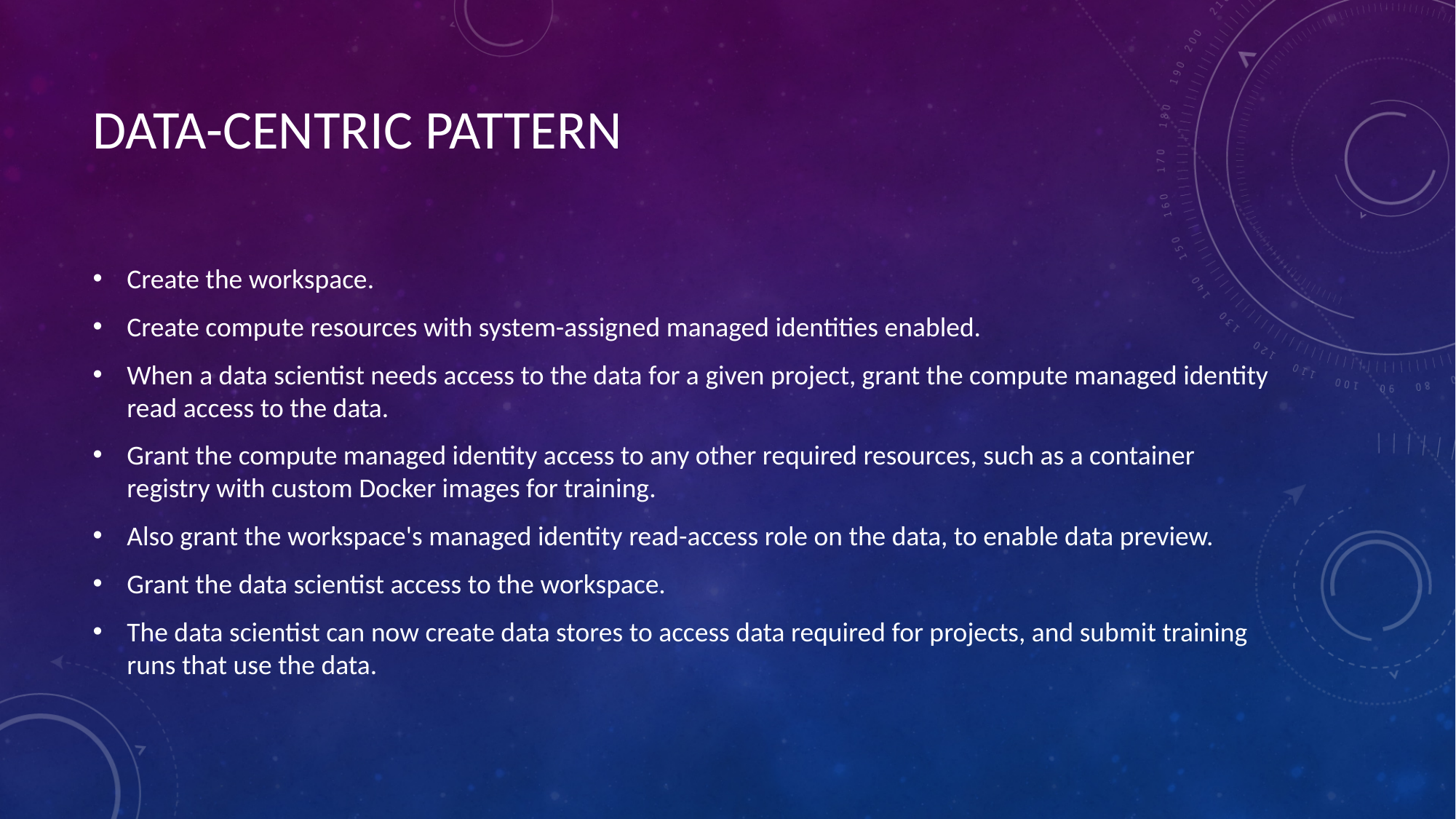

# Data-centric pattern
Create the workspace.
Create compute resources with system-assigned managed identities enabled.
When a data scientist needs access to the data for a given project, grant the compute managed identity read access to the data.
Grant the compute managed identity access to any other required resources, such as a container registry with custom Docker images for training.
Also grant the workspace's managed identity read-access role on the data, to enable data preview.
Grant the data scientist access to the workspace.
The data scientist can now create data stores to access data required for projects, and submit training runs that use the data.